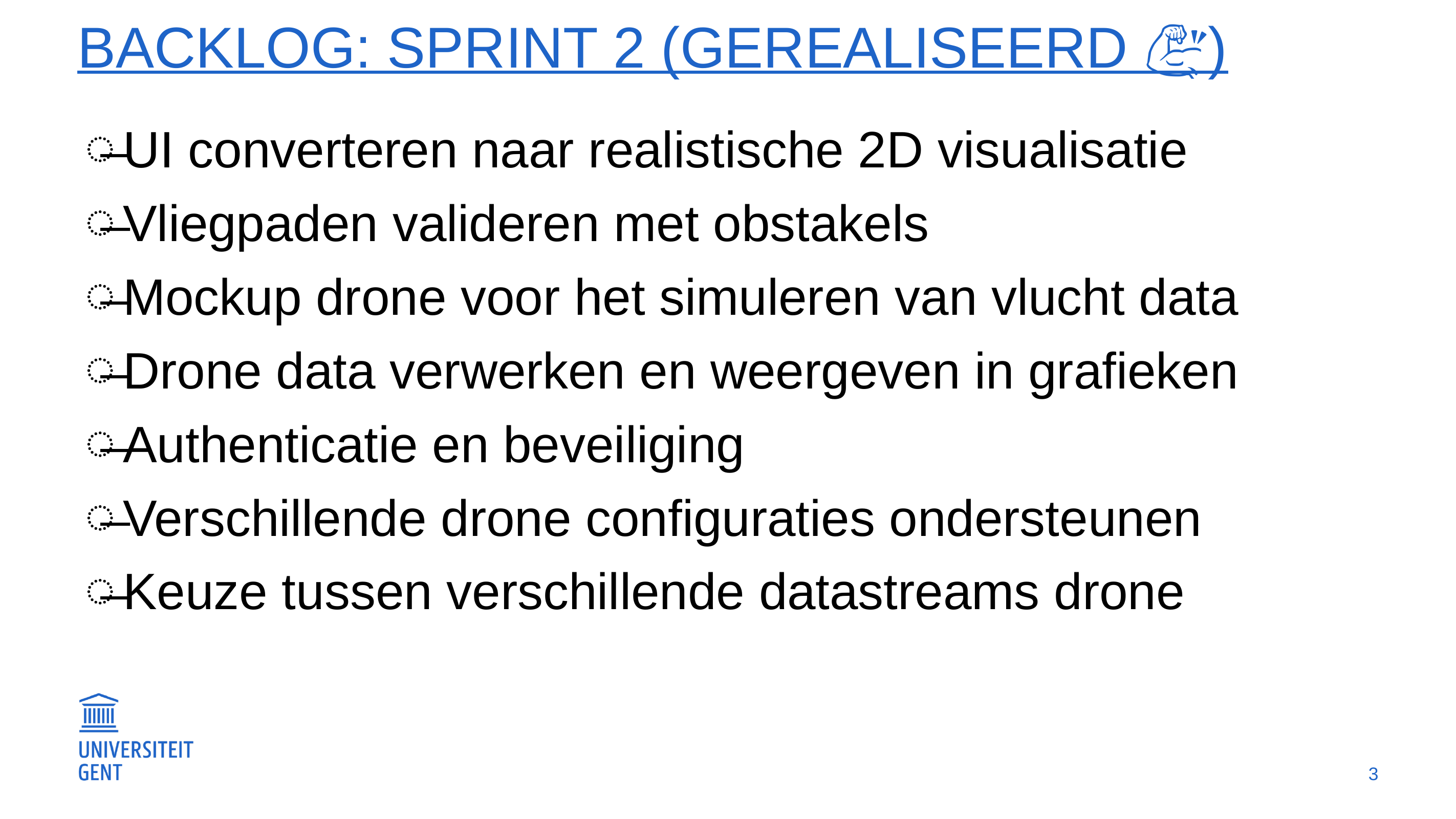

# Backlog: sprint 2 (gerealiseerd 💪)
UI converteren naar realistische 2D visualisatie
Vliegpaden valideren met obstakels
Mockup drone voor het simuleren van vlucht data
Drone data verwerken en weergeven in grafieken
Authenticatie en beveiliging
Verschillende drone configuraties ondersteunen
Keuze tussen verschillende datastreams drone

3